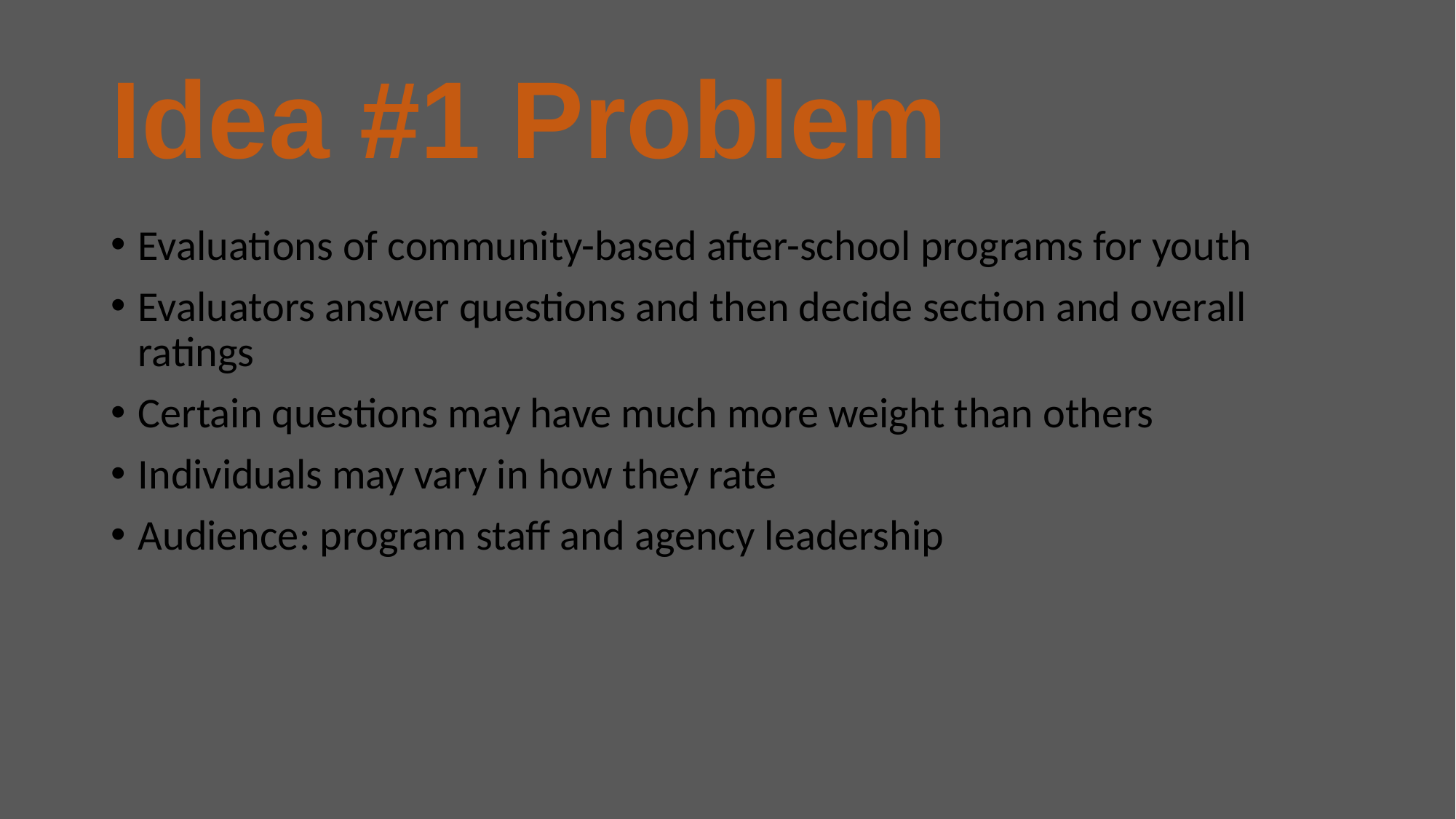

# Idea #1 Problem
Evaluations of community-based after-school programs for youth
Evaluators answer questions and then decide section and overall ratings
Certain questions may have much more weight than others
Individuals may vary in how they rate
Audience: program staff and agency leadership